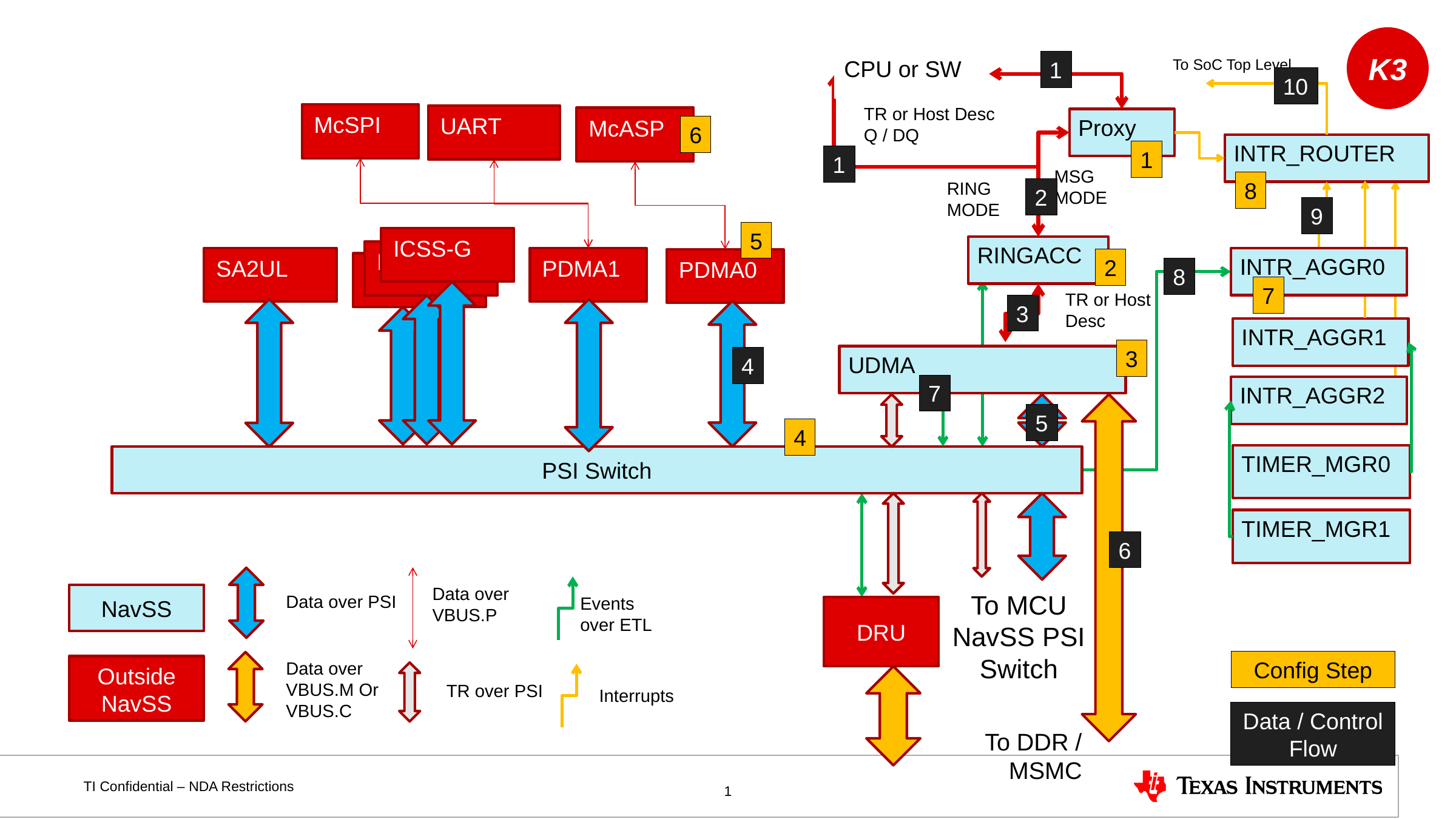

CPU or SW
To SoC Top Level
1
10
TR or Host Desc  Q / DQ
McSPI
UART
McASP
Proxy
6
INTR_ROUTER
1
1
MSG MODE
RING MODE
8
2
9
5
ICSS-G

RINGACC
ICSS-G

INTR_AGGR0
SA2UL
PDMA1
2
PDMA0
ICSS-G

8
7

TR or Host Desc
3

INTR_AGGR1
3
UDMA
4
7
INTR_AGGR2

5
4
TIMER_MGR0
PSI Switch

TIMER_MGR1
6

Data over
VBUS.P
To MCU NavSS PSI Switch
NavSS
Data over PSI
Events over ETL
DRU
Data over
VBUS.M Or
VBUS.C
Config Step

Outside NavSS

TR over PSI
Interrupts
Data / Control Flow
To DDR / MSMC
1